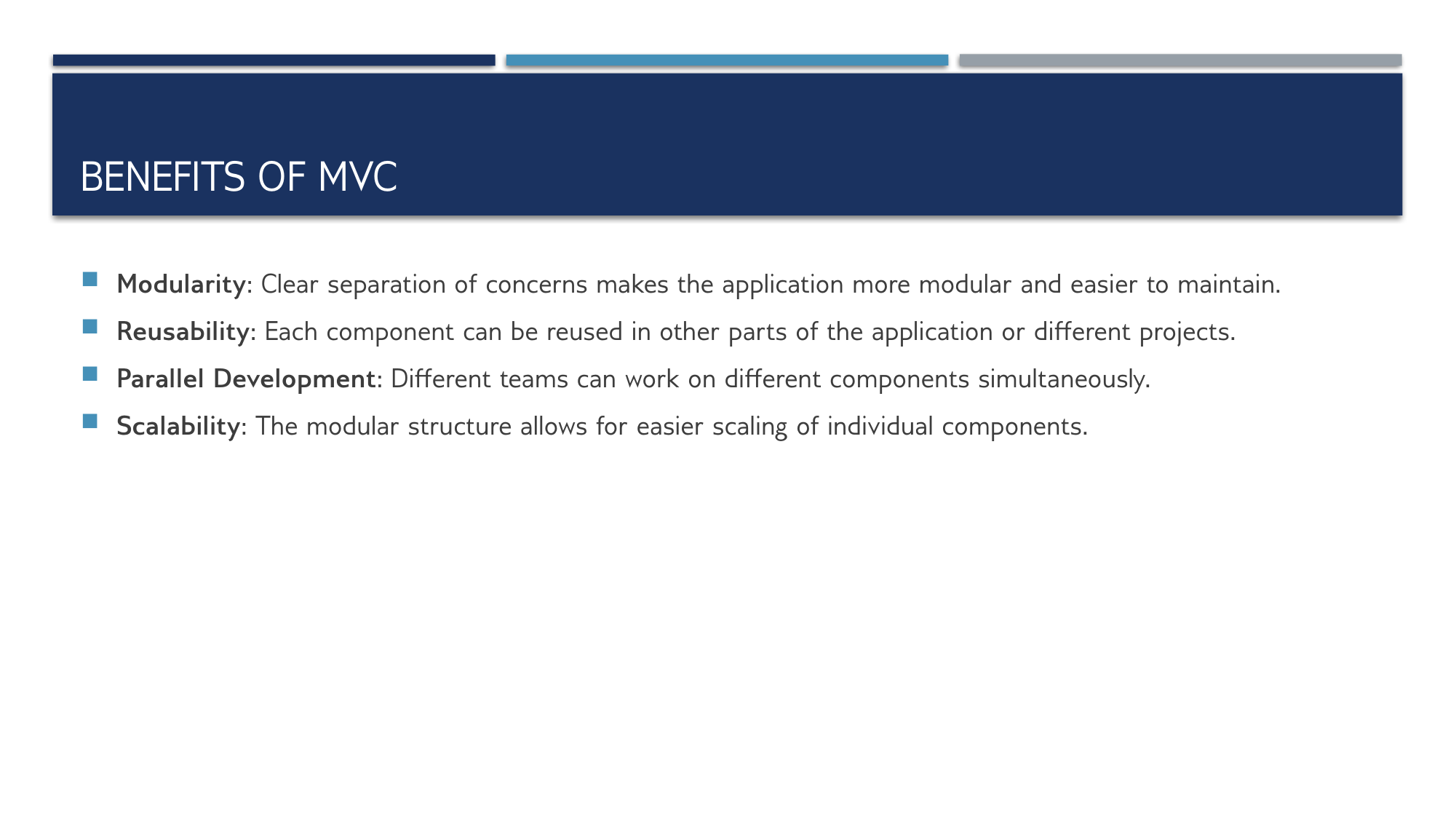

# Benefits of MVC
Modularity: Clear separation of concerns makes the application more modular and easier to maintain.
Reusability: Each component can be reused in other parts of the application or different projects.
Parallel Development: Different teams can work on different components simultaneously.
Scalability: The modular structure allows for easier scaling of individual components.